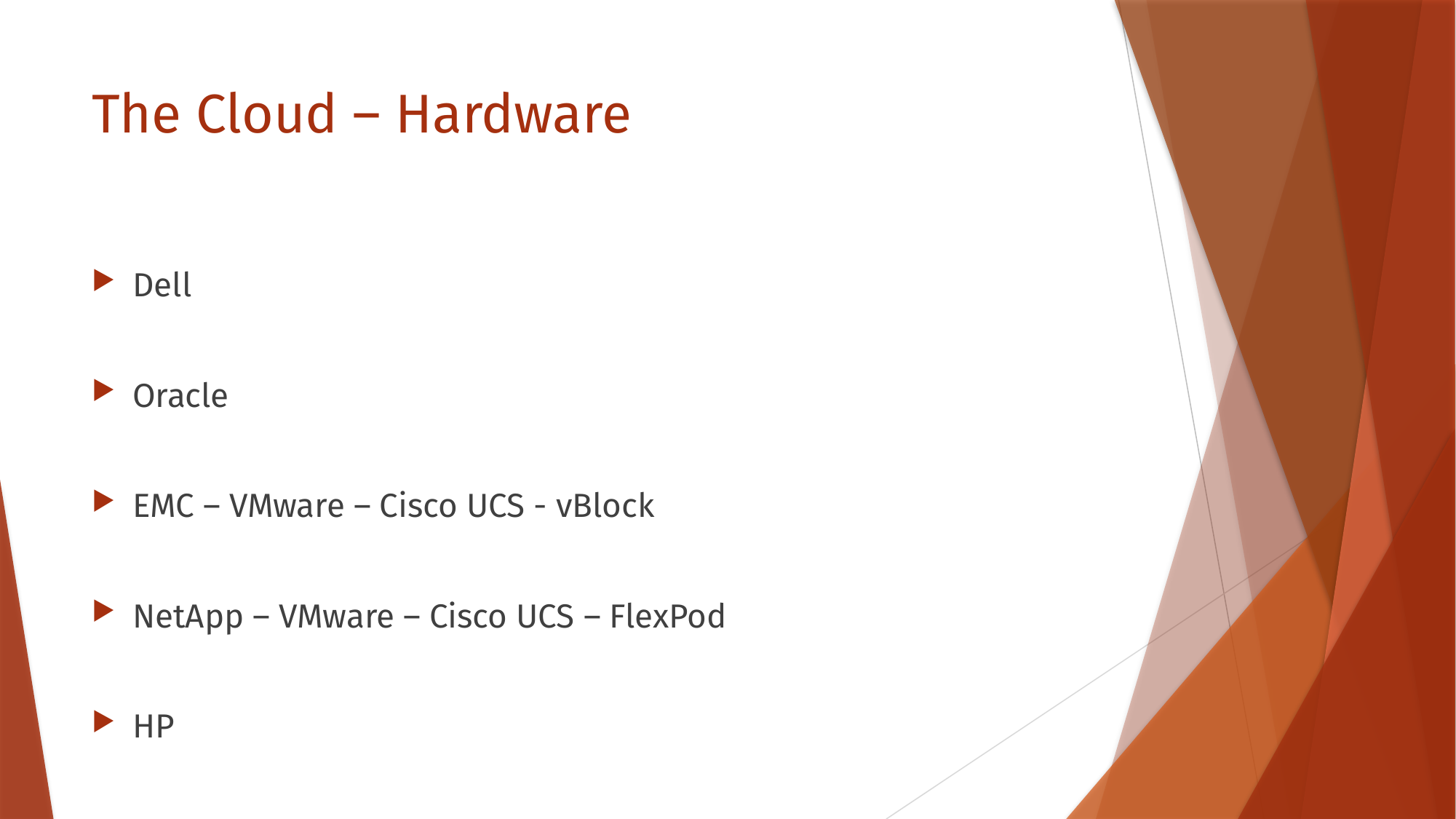

# The Cloud – Hardware
Dell

Oracle

EMC – VMware – Cisco UCS - vBlock

NetApp – VMware – Cisco UCS – FlexPod

HP